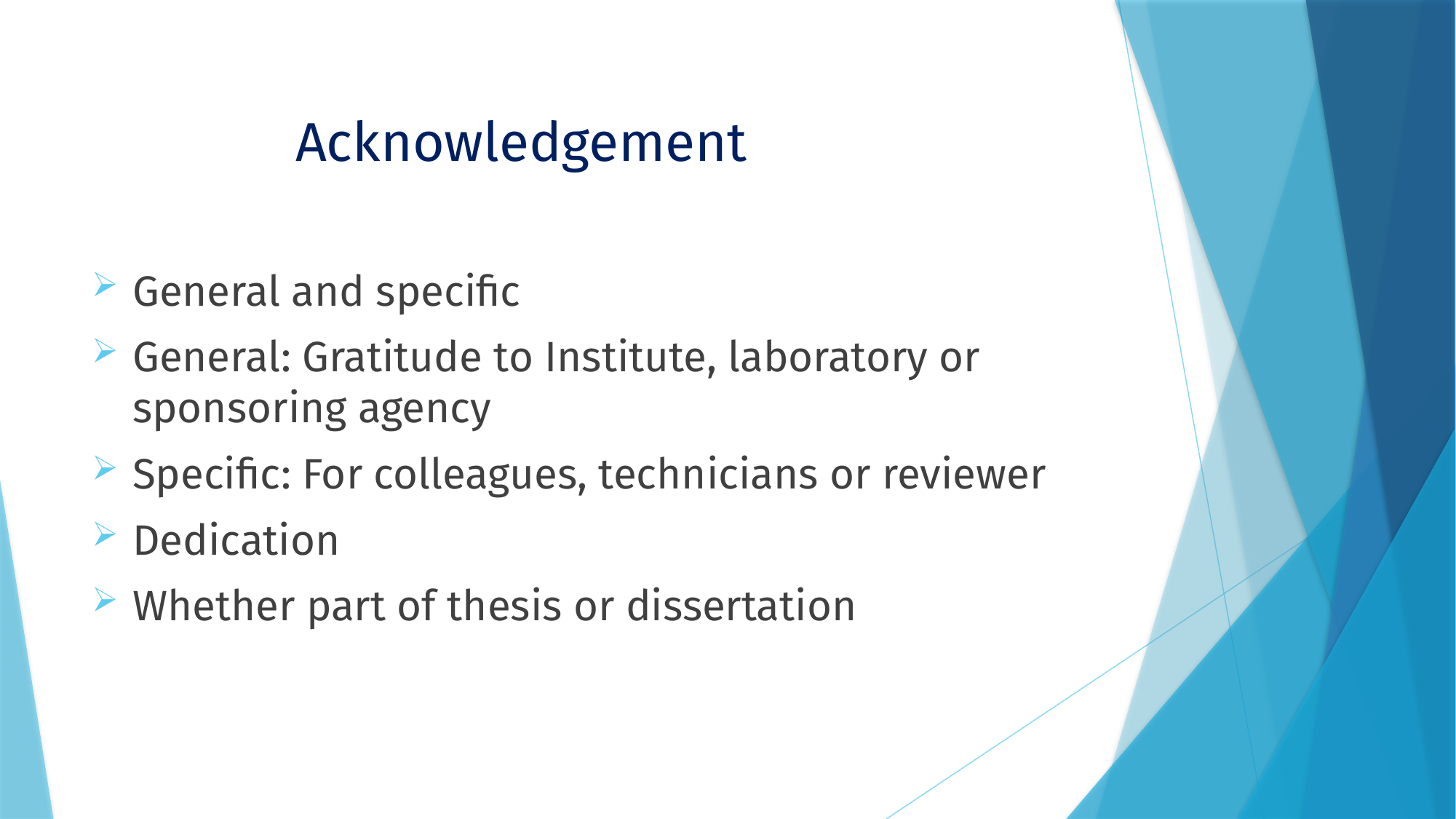

# Acknowledgement
General and specific
General: Gratitude to Institute, laboratory or sponsoring agency
Specific: For colleagues, technicians or reviewer
Dedication
Whether part of thesis or dissertation